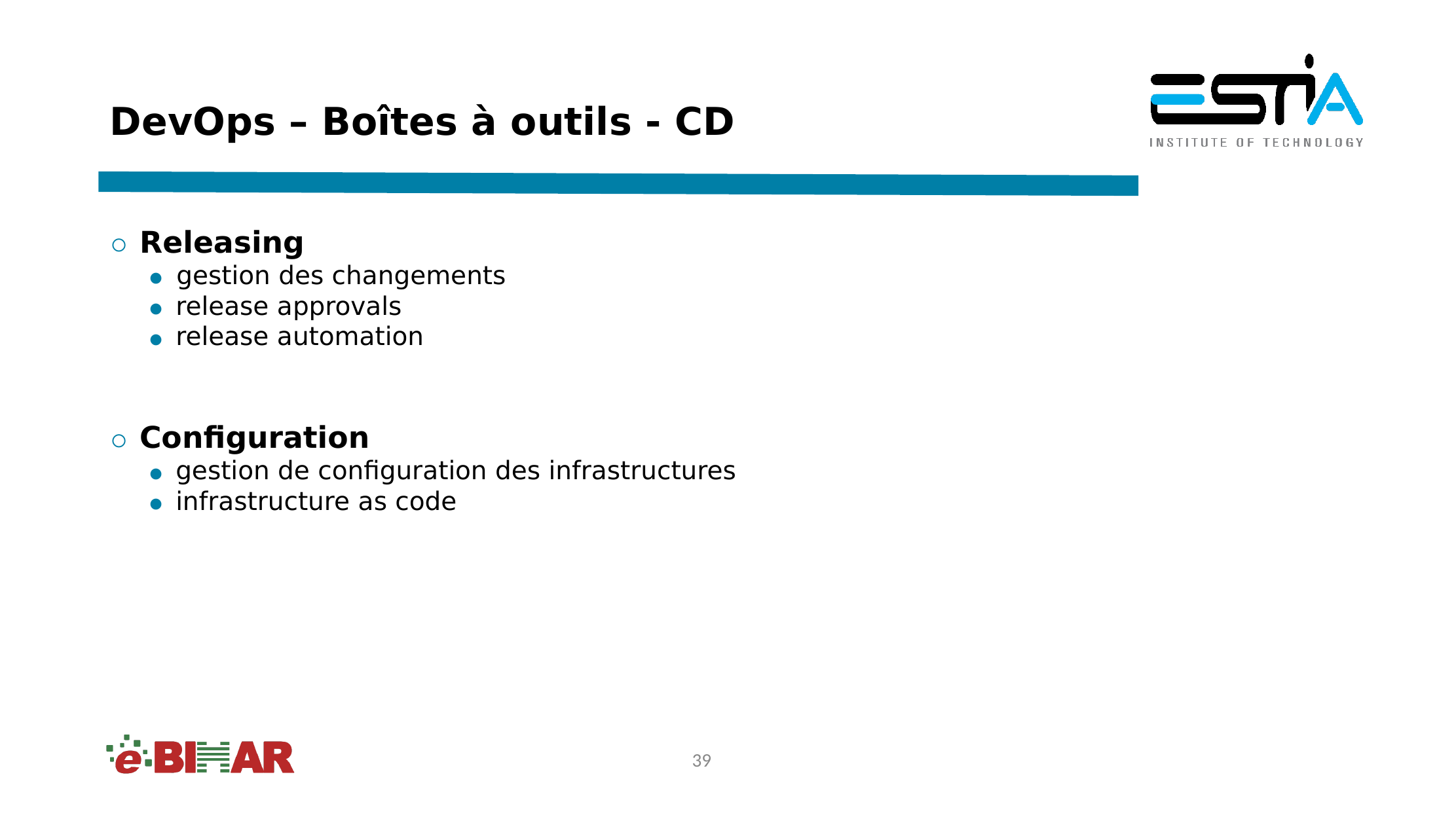

# DevOps – Boîtes à outils - CD
 Releasing
 gestion des changements
 release approvals
 release automation

 Configuration
 gestion de configuration des infrastructures
 infrastructure as code

39